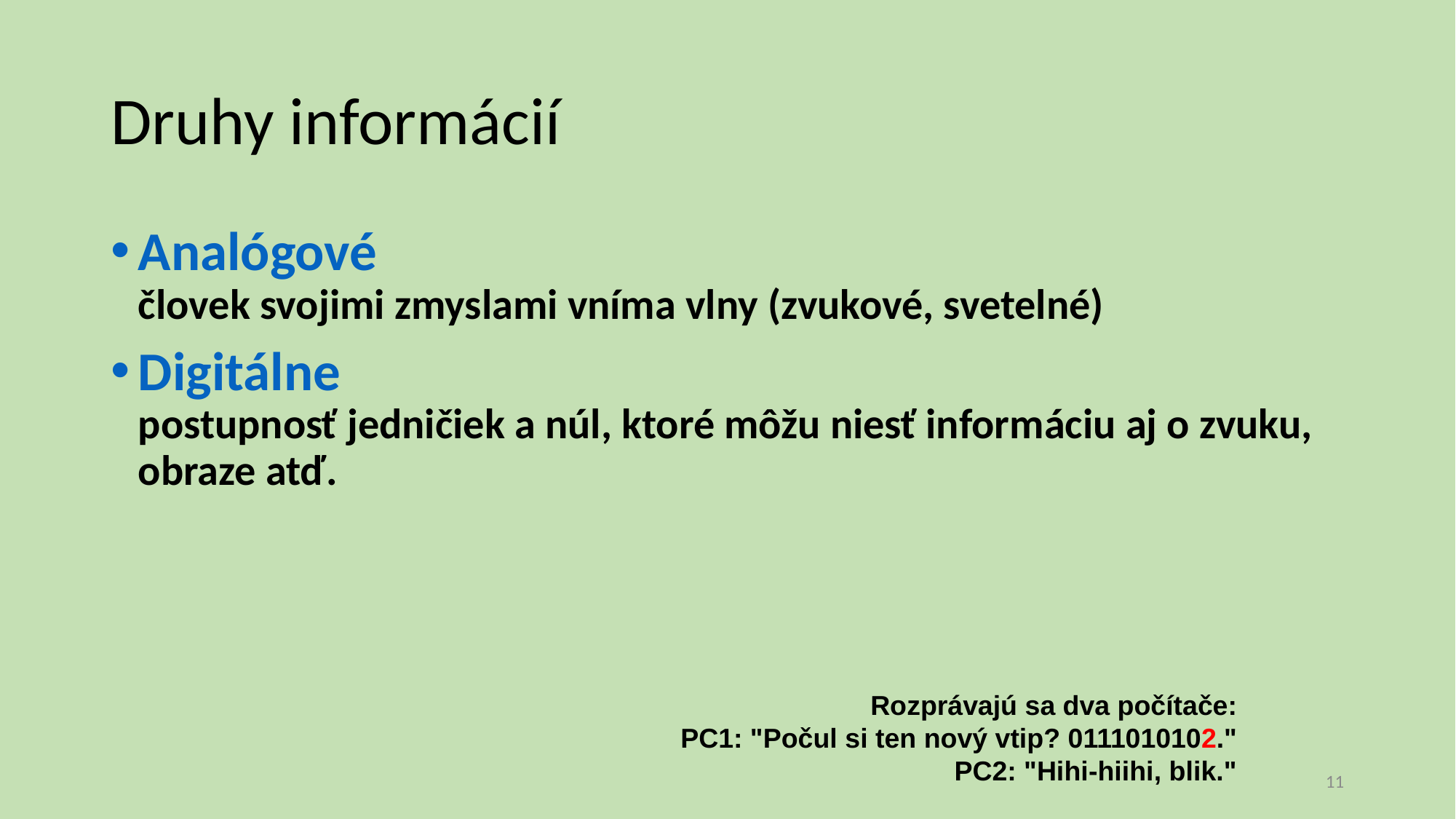

# Druhy informácií
Analógové
človek svojimi zmyslami vníma vlny (zvukové, svetelné)
Digitálne
postupnosť jedničiek a núl, ktoré môžu niesť informáciu aj o zvuku, obraze atď.

Rozprávajú sa dva počítače:
PC1: "Počul si ten nový vtip? 0111010102."
PC2: "Hihi-hiihi, blik."
11